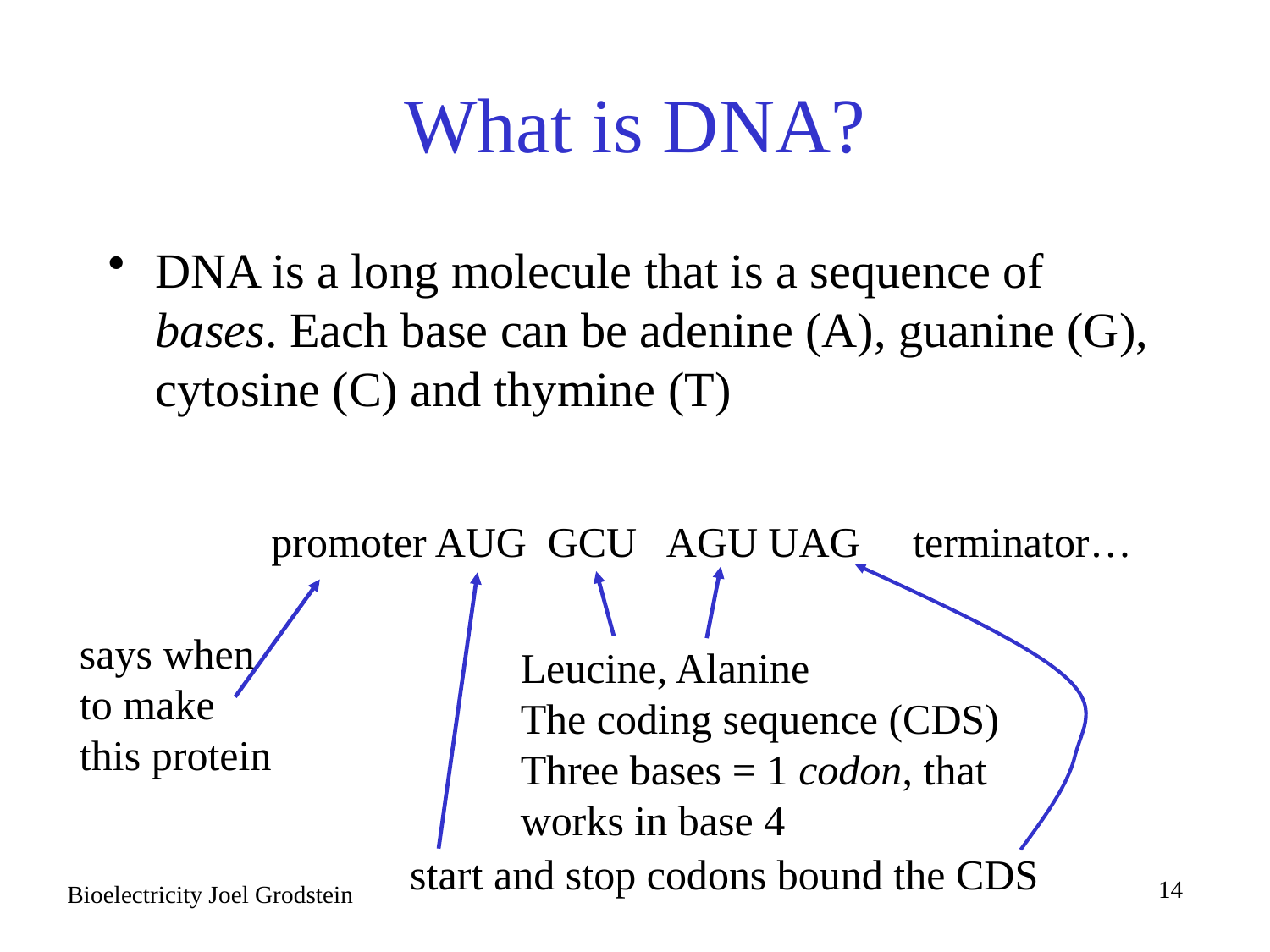

# What is DNA?
DNA is a long molecule that is a sequence of bases. Each base can be adenine (A), guanine (G), cytosine (C) and thymine (T)

promoter AUG  GCU   AGU UAG     terminator…

says when to make this protein
Leucine, Alanine
The coding sequence (CDS)
Three bases = 1 codon, that works in base 4
start and stop codons bound the CDS
Bioelectricity Joel Grodstein